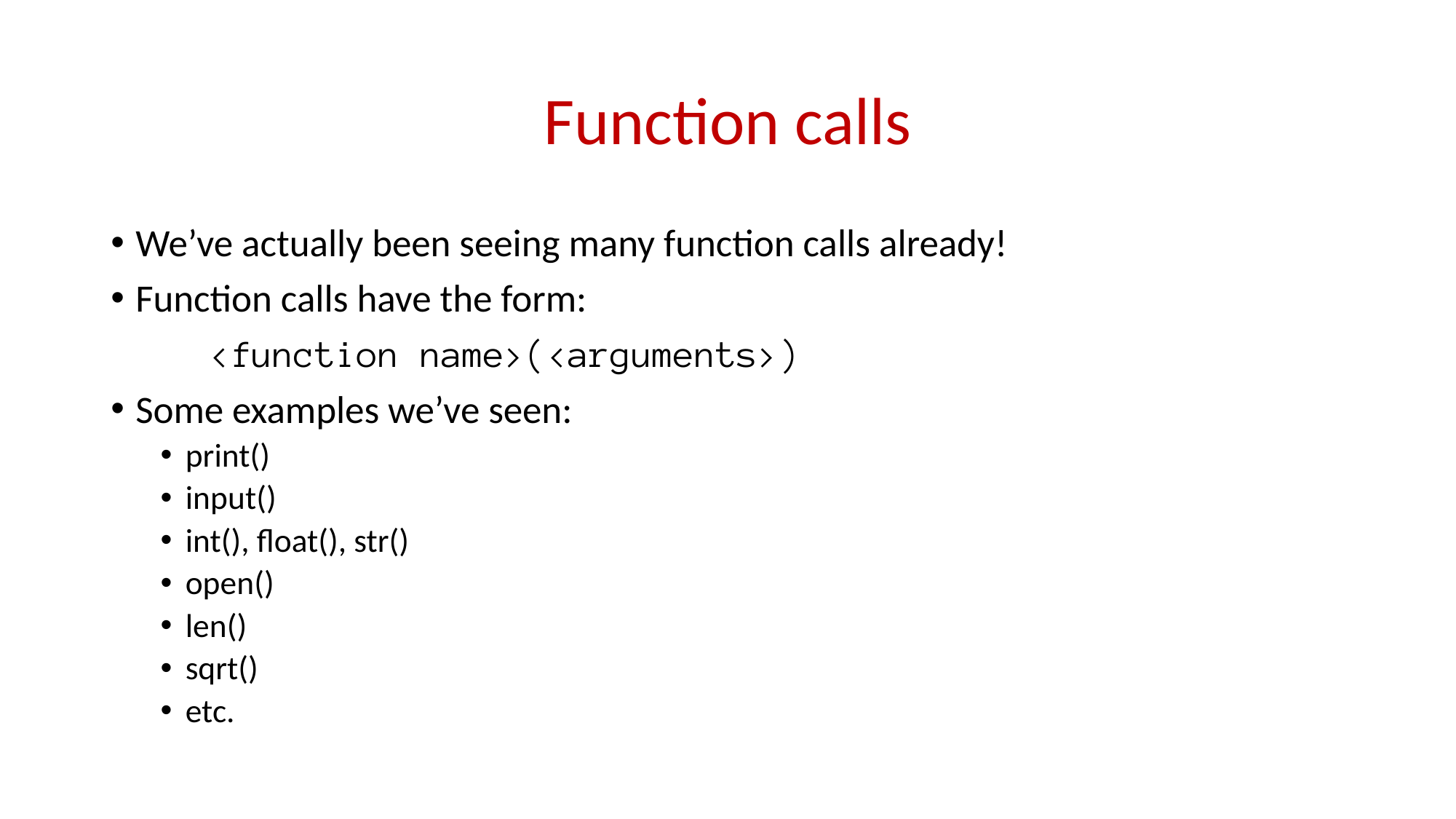

# Function calls
We’ve actually been seeing many function calls already!
Function calls have the form:
	<function name>(<arguments>)
Some examples we’ve seen:
print()
input()
int(), float(), str()
open()
len()
sqrt()
etc.